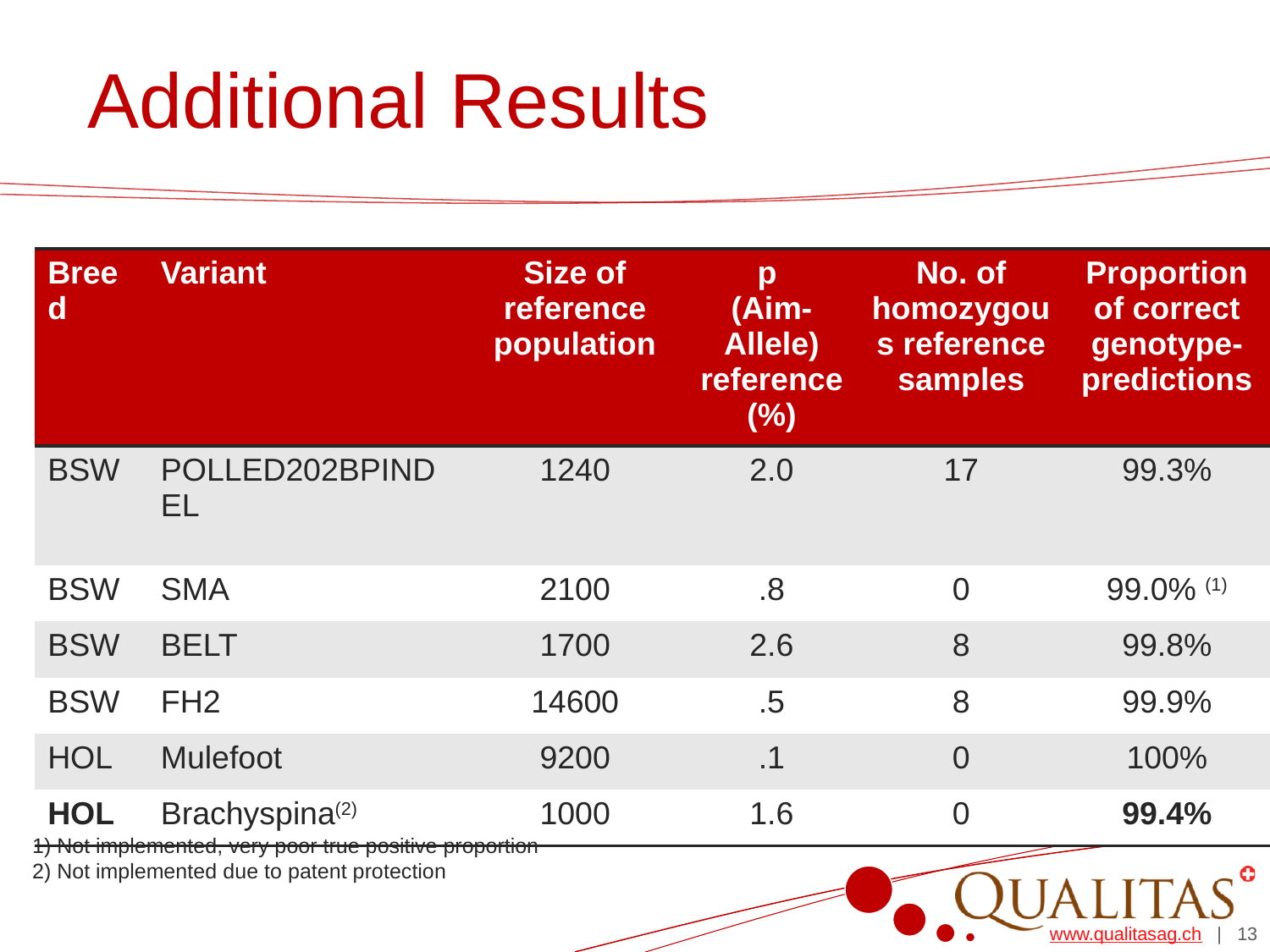

# Additional Results

| Breed | Variant | Size of reference population | p (Aim-Allele) reference (%) | No. of homozygous reference samples | Proportion of correct genotype-predictions |
| --- | --- | --- | --- | --- | --- |
| BSW | POLLED202BPINDEL | 1240 | 2.0 | 17 | 99.3% |
| BSW | SMA | 2100 | .8 | 0 | 99.0% (1) |
| BSW | BELT | 1700 | 2.6 | 8 | 99.8% |
| BSW | FH2 | 14600 | .5 | 8 | 99.9% |
| HOL | Mulefoot | 9200 | .1 | 0 | 100% |
| HOL | Brachyspina(2) | 1000 | 1.6 | 0 | 99.4% |
1) Not implemented, very poor true positive proportion
2) Not implemented due to patent protection